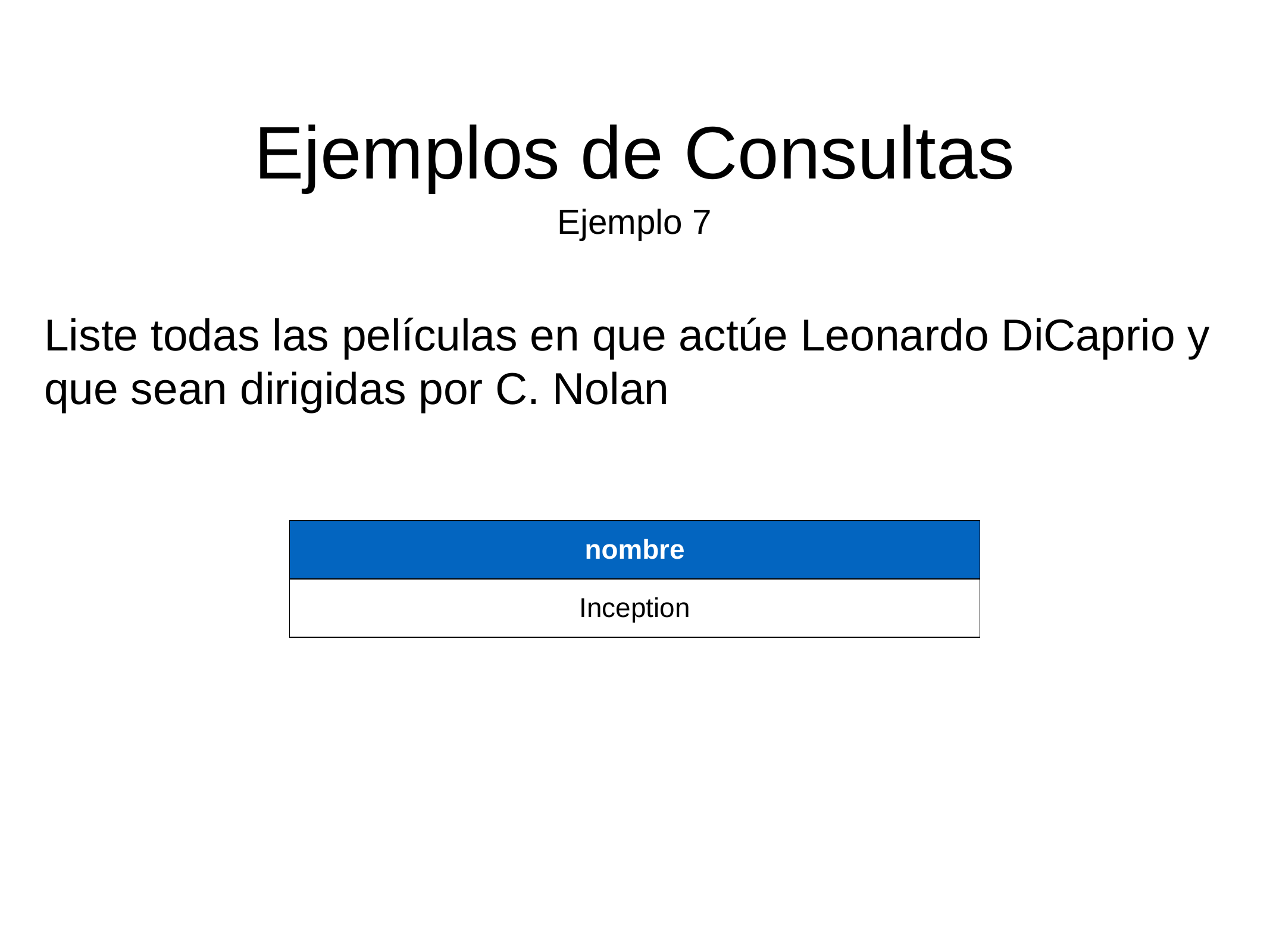

Ejemplos de Consultas
Ejemplo 7
Liste todas las películas en que actúe Leonardo DiCaprio y que sean dirigidas por C. Nolan
| nombre |
| --- |
| Inception |